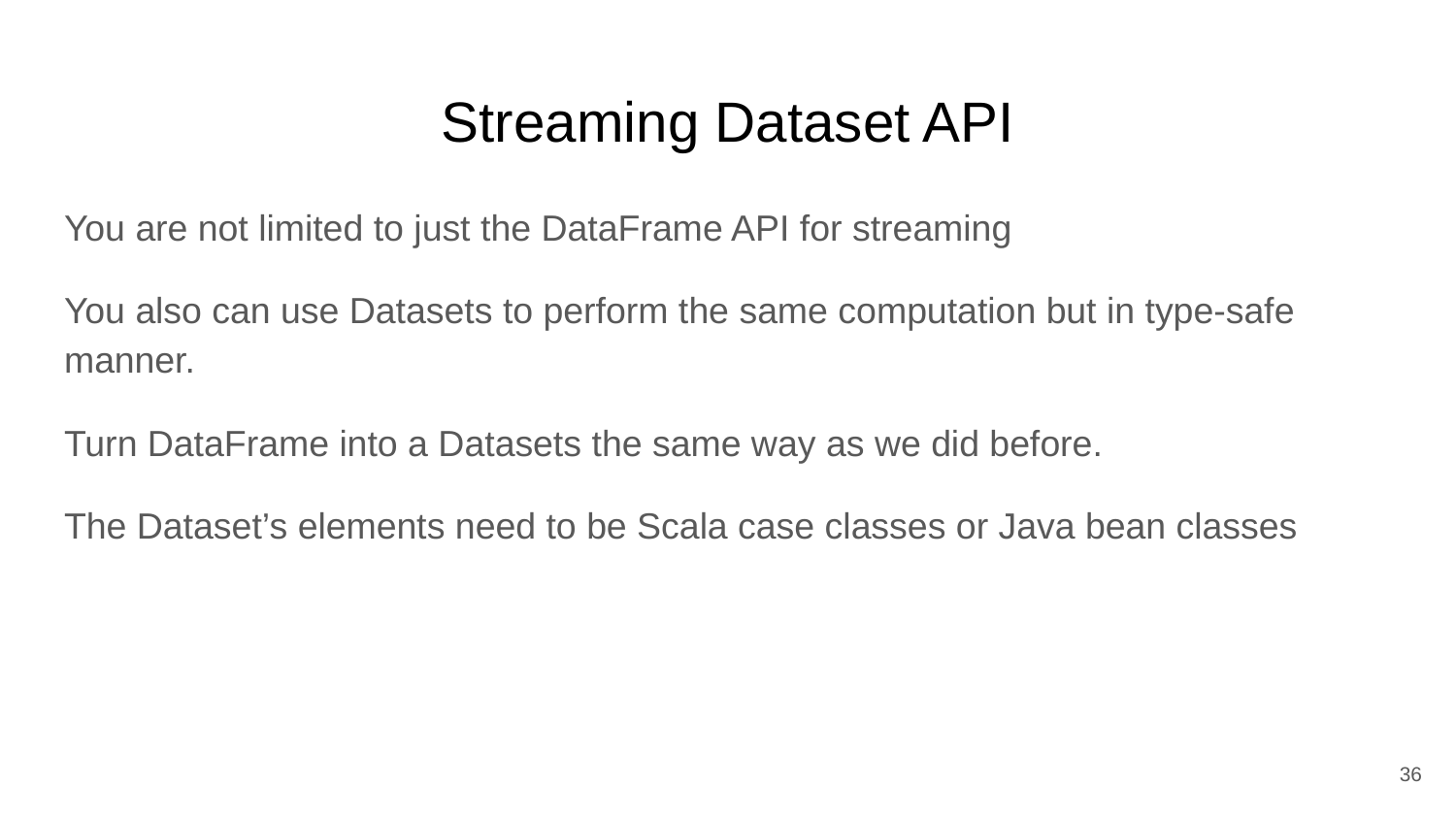

# Streaming Dataset API
You are not limited to just the DataFrame API for streaming
You also can use Datasets to perform the same computation but in type-safe manner.
Turn DataFrame into a Datasets the same way as we did before.
The Dataset’s elements need to be Scala case classes or Java bean classes
36